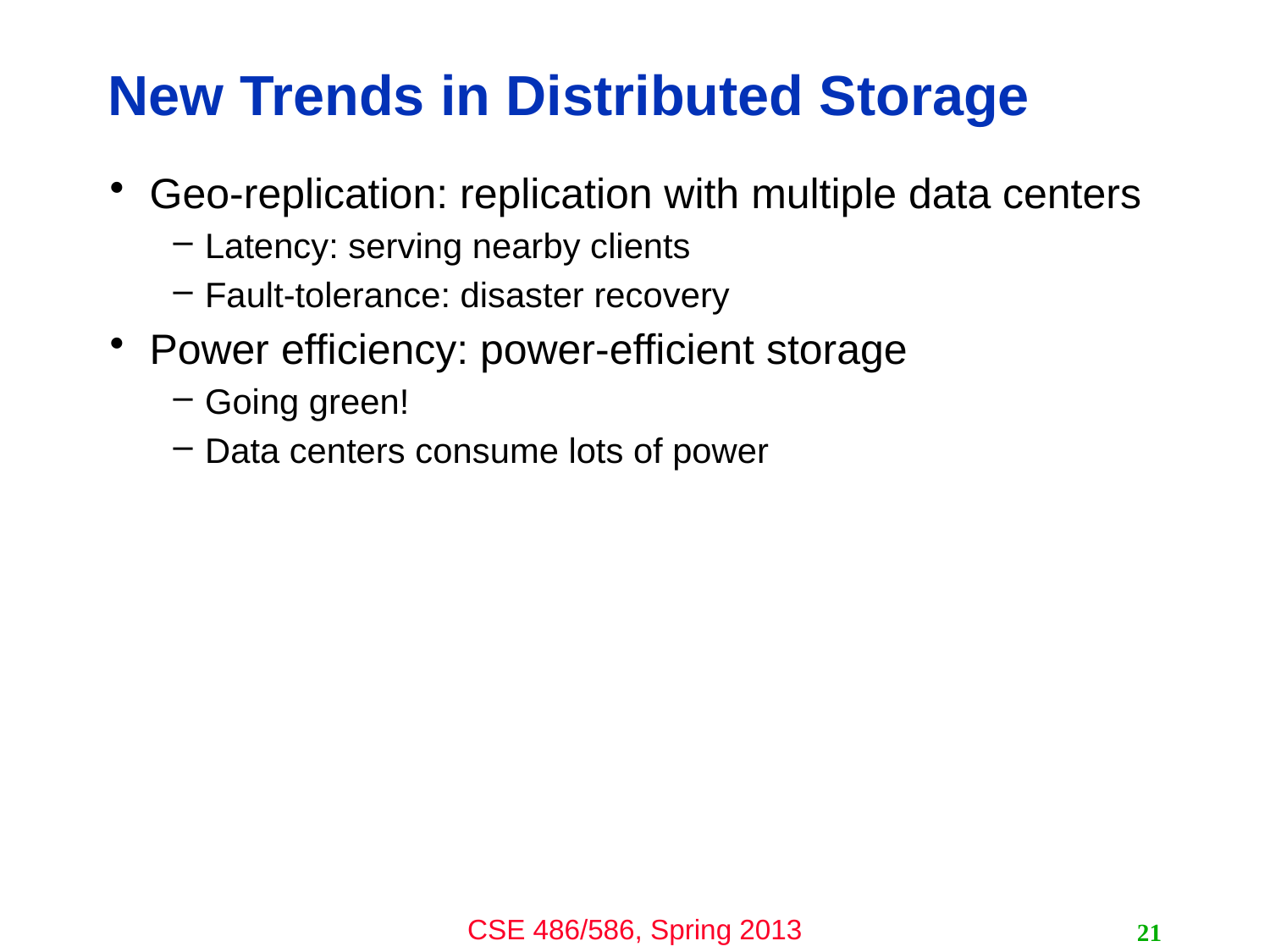

# New Trends in Distributed Storage
Geo-replication: replication with multiple data centers
Latency: serving nearby clients
Fault-tolerance: disaster recovery
Power efficiency: power-efficient storage
Going green!
Data centers consume lots of power
21